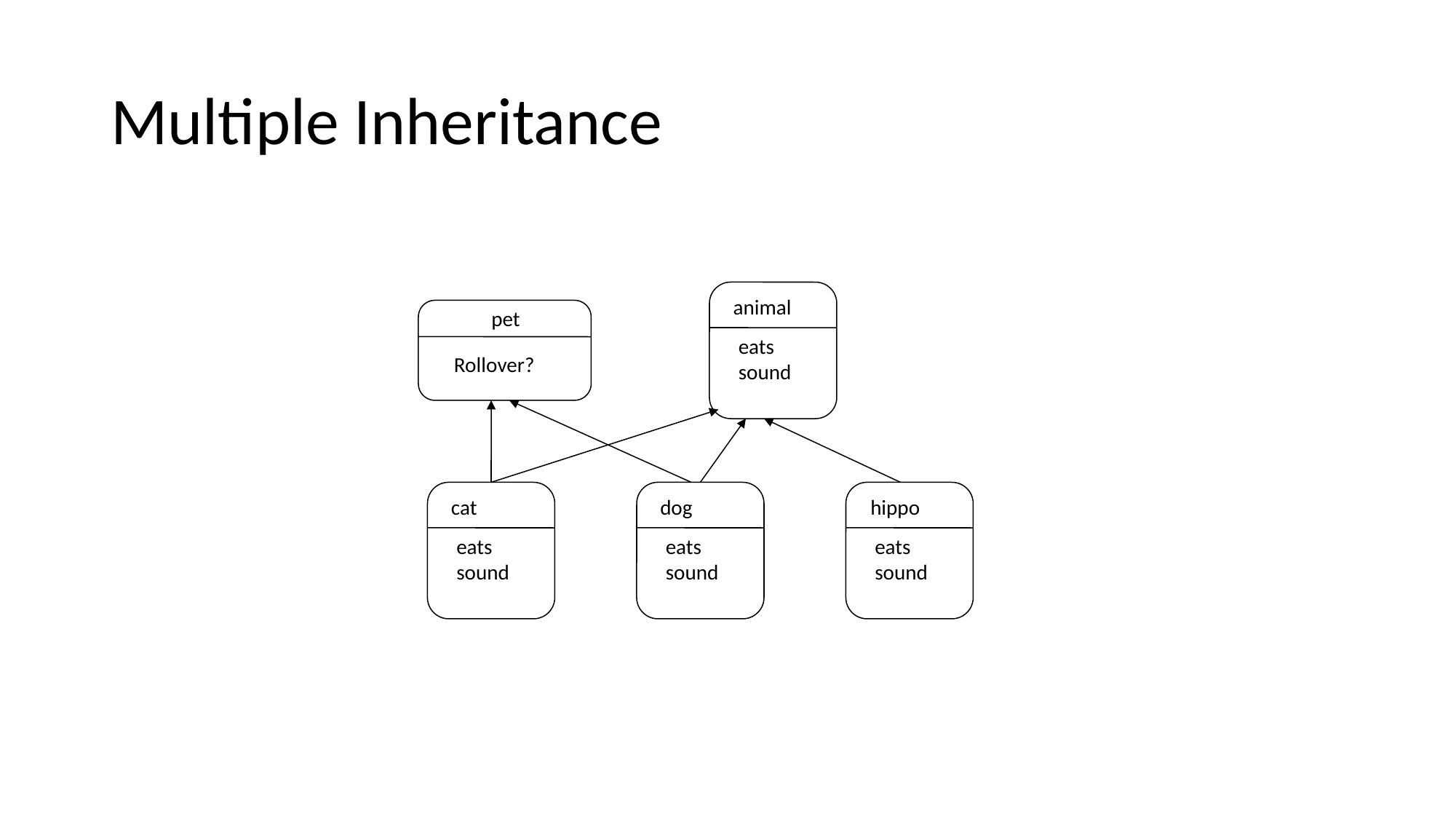

# Multiple Inheritance

animal

eats
sound

pet

Rollover?

cat

eats
sound

dog

eats
sound

hippo

eats
sound